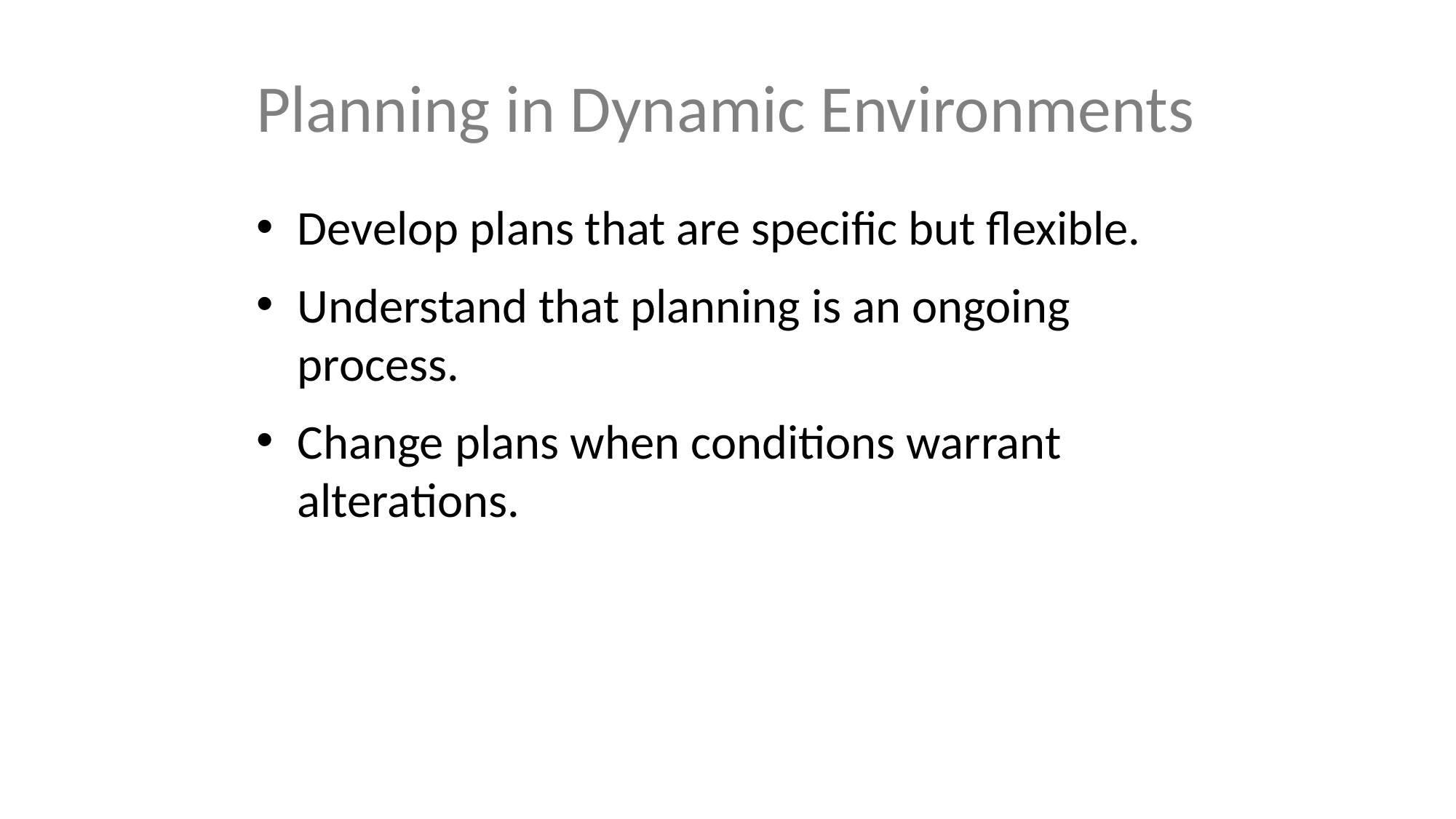

# Planning in Dynamic Environments
Develop plans that are specific but flexible.
Understand that planning is an ongoing process.
Change plans when conditions warrant alterations.